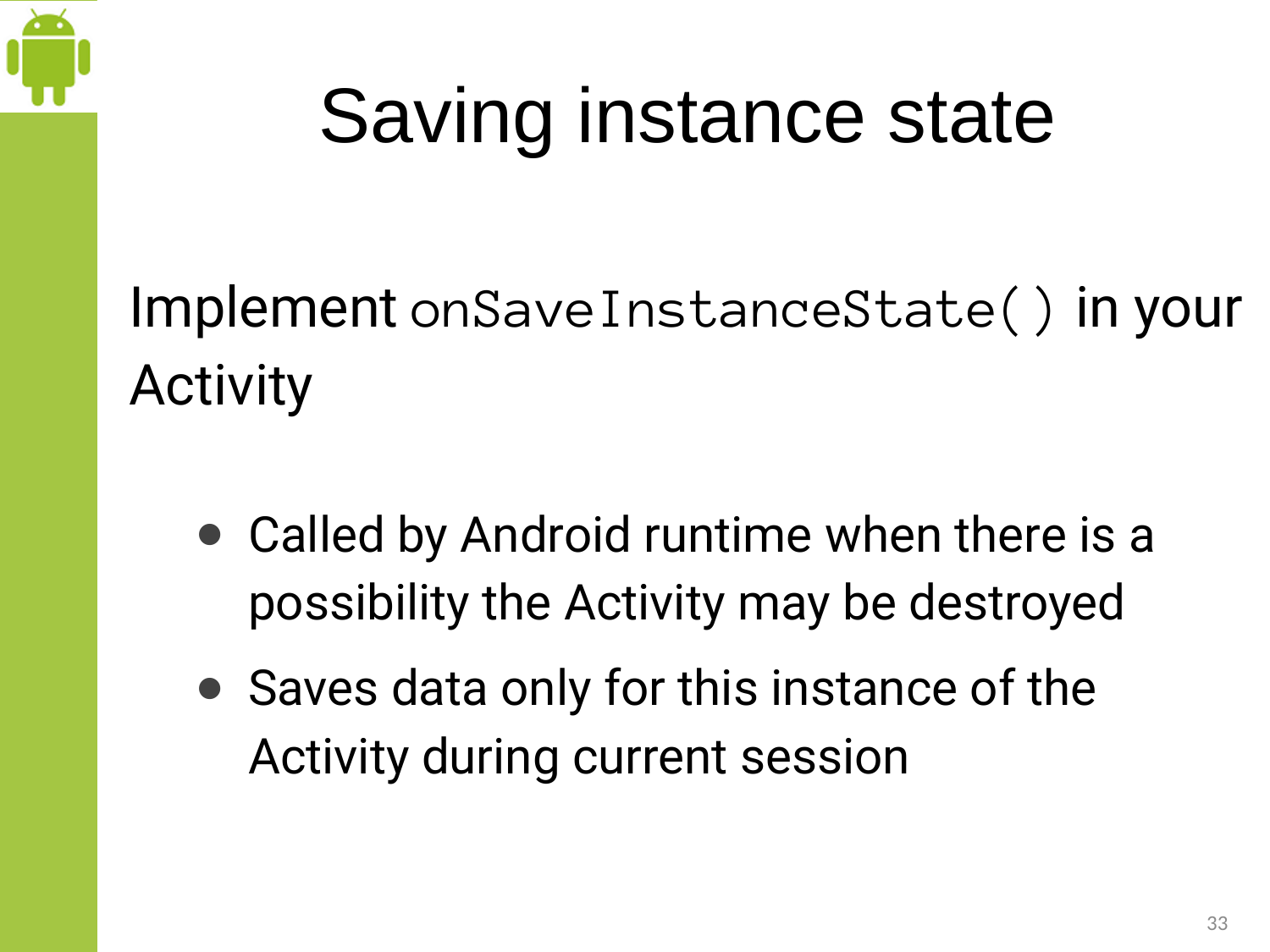

# Saving instance state
Implement onSaveInstanceState() in your Activity

Called by Android runtime when there is a possibility the Activity may be destroyed
Saves data only for this instance of the Activity during current session

33